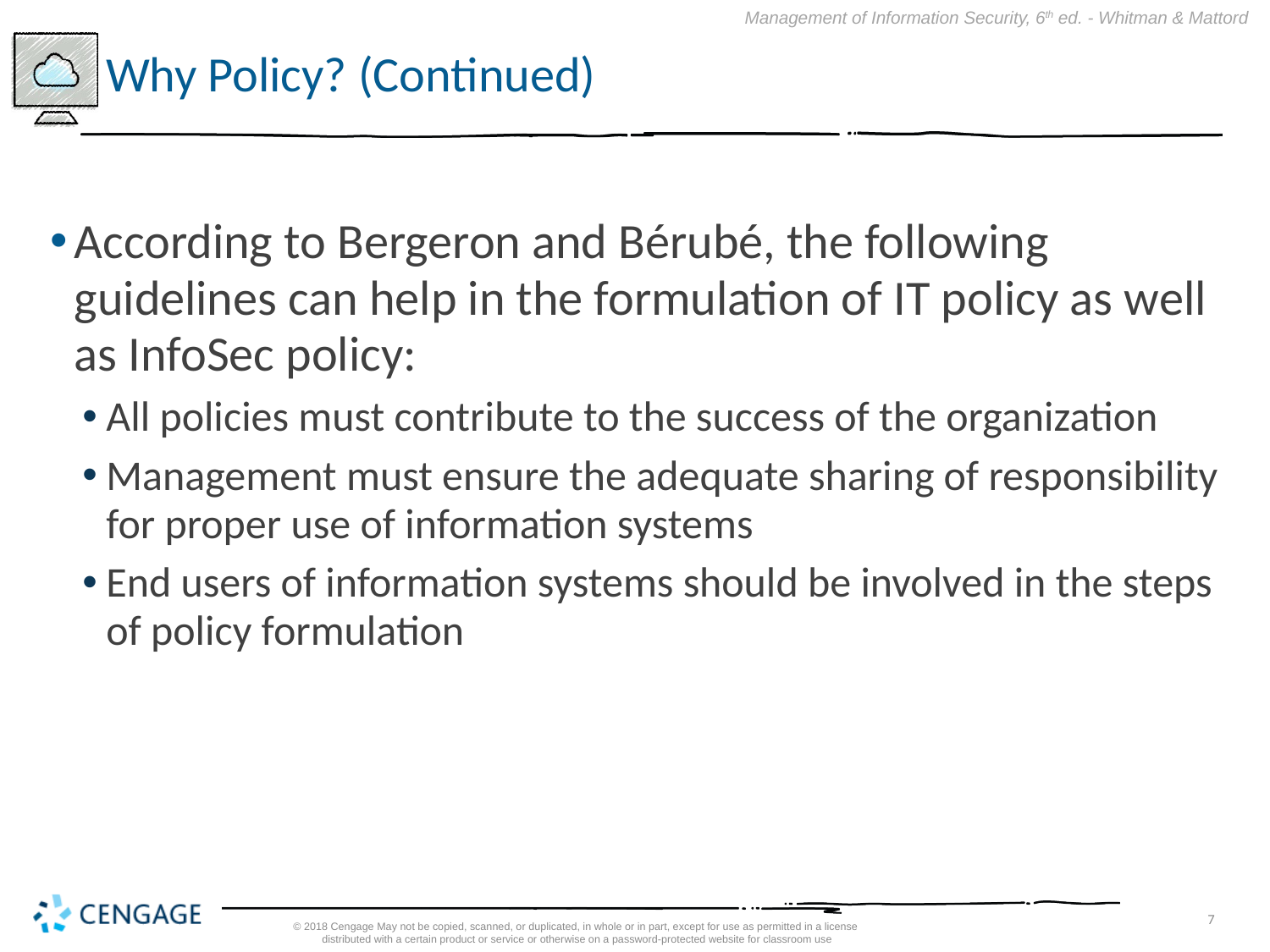

# Why Policy? (Continued)
According to Bergeron and Bérubé, the following guidelines can help in the formulation of IT policy as well as InfoSec policy:
All policies must contribute to the success of the organization
Management must ensure the adequate sharing of responsibility for proper use of information systems
End users of information systems should be involved in the steps of policy formulation